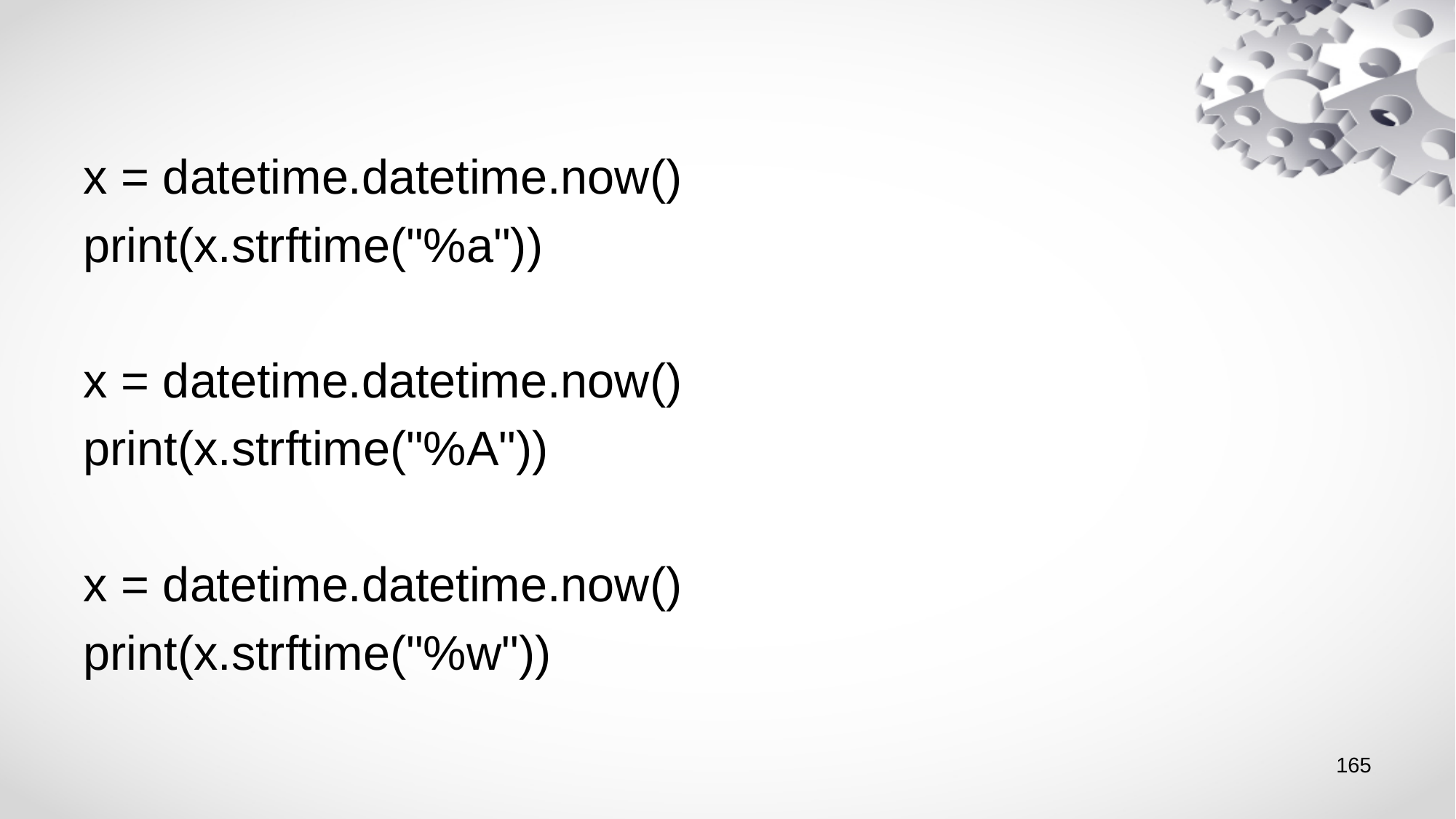

x = datetime.datetime.now()
print(x.strftime("%a"))

x = datetime.datetime.now()
print(x.strftime("%A"))

x = datetime.datetime.now()
print(x.strftime("%w"))

165